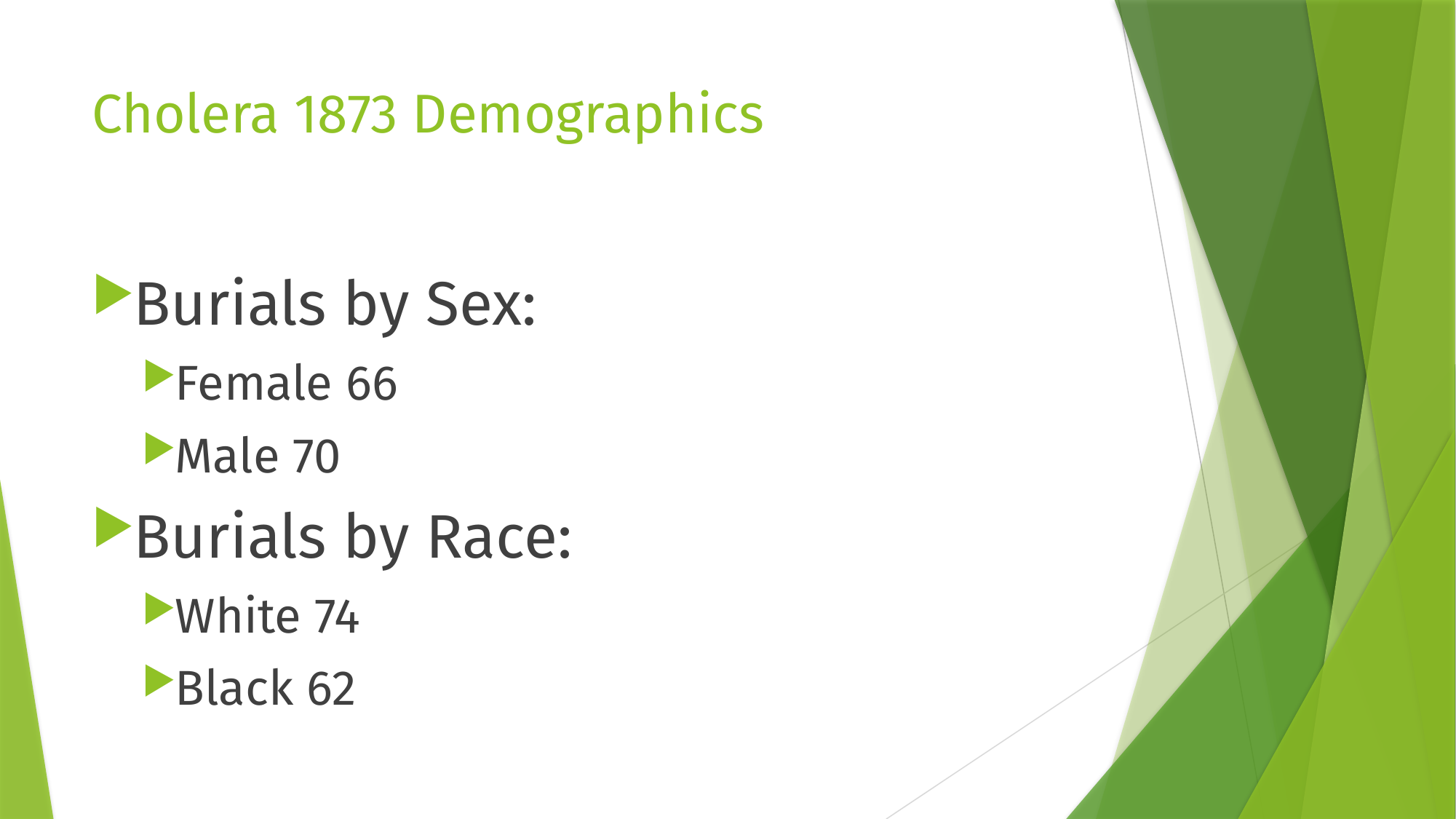

# Cholera 1873 Demographics
Burials by Sex:
Female 66
Male 70
Burials by Race:
White 74
Black 62